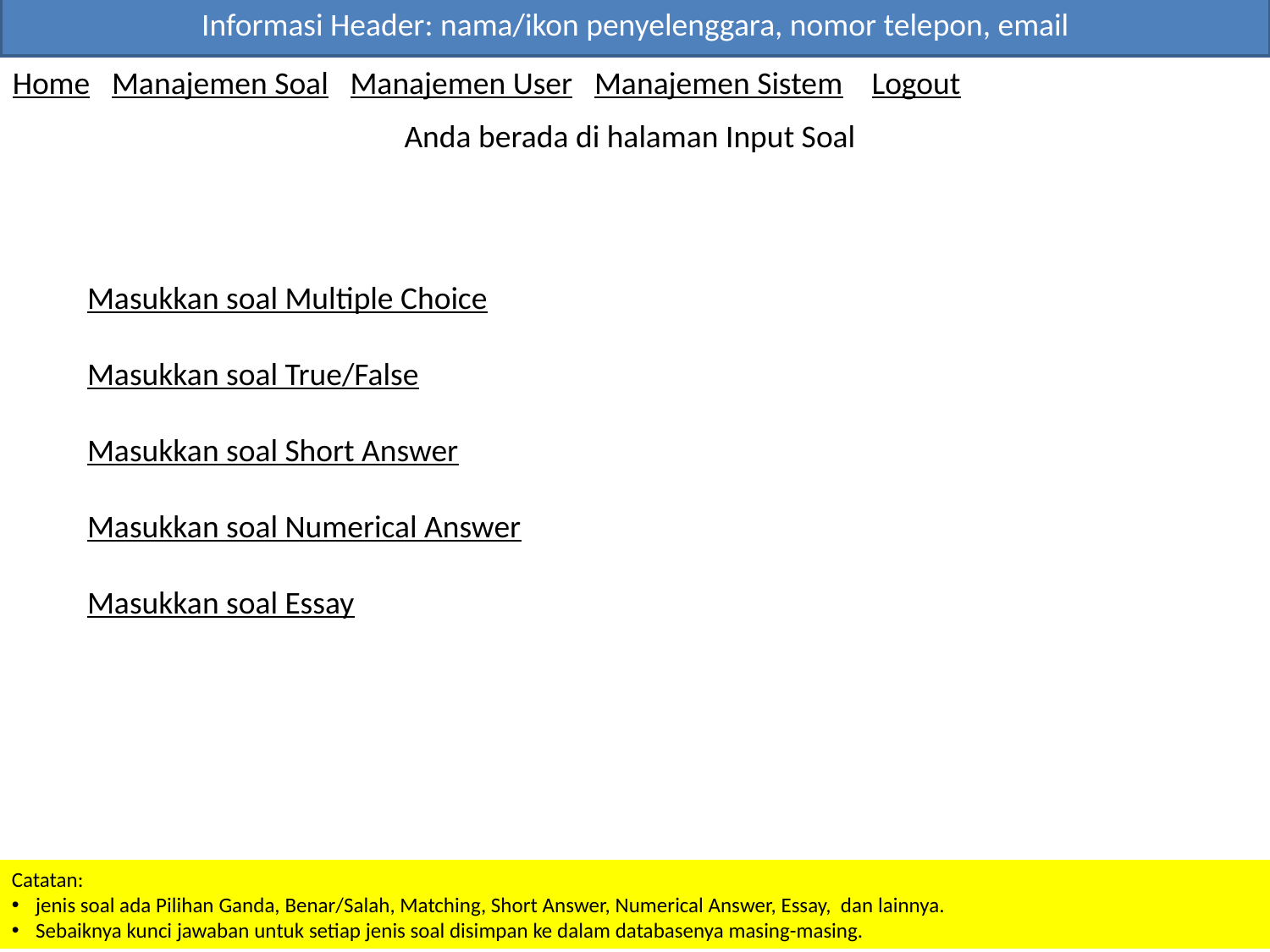

Informasi Header: nama/ikon penyelenggara, nomor telepon, email
Home   Manajemen Soal   Manajemen User   Manajemen Sistem    Logout
Anda berada di halaman Input Soal
Masukkan soal Multiple Choice

Masukkan soal True/False

Masukkan soal Short Answer

Masukkan soal Numerical Answer

Masukkan soal Essay
Catatan:
jenis soal ada Pilihan Ganda, Benar/Salah, Matching, Short Answer, Numerical Answer, Essay,  dan lainnya.
Sebaiknya kunci jawaban untuk setiap jenis soal disimpan ke dalam databasenya masing-masing.